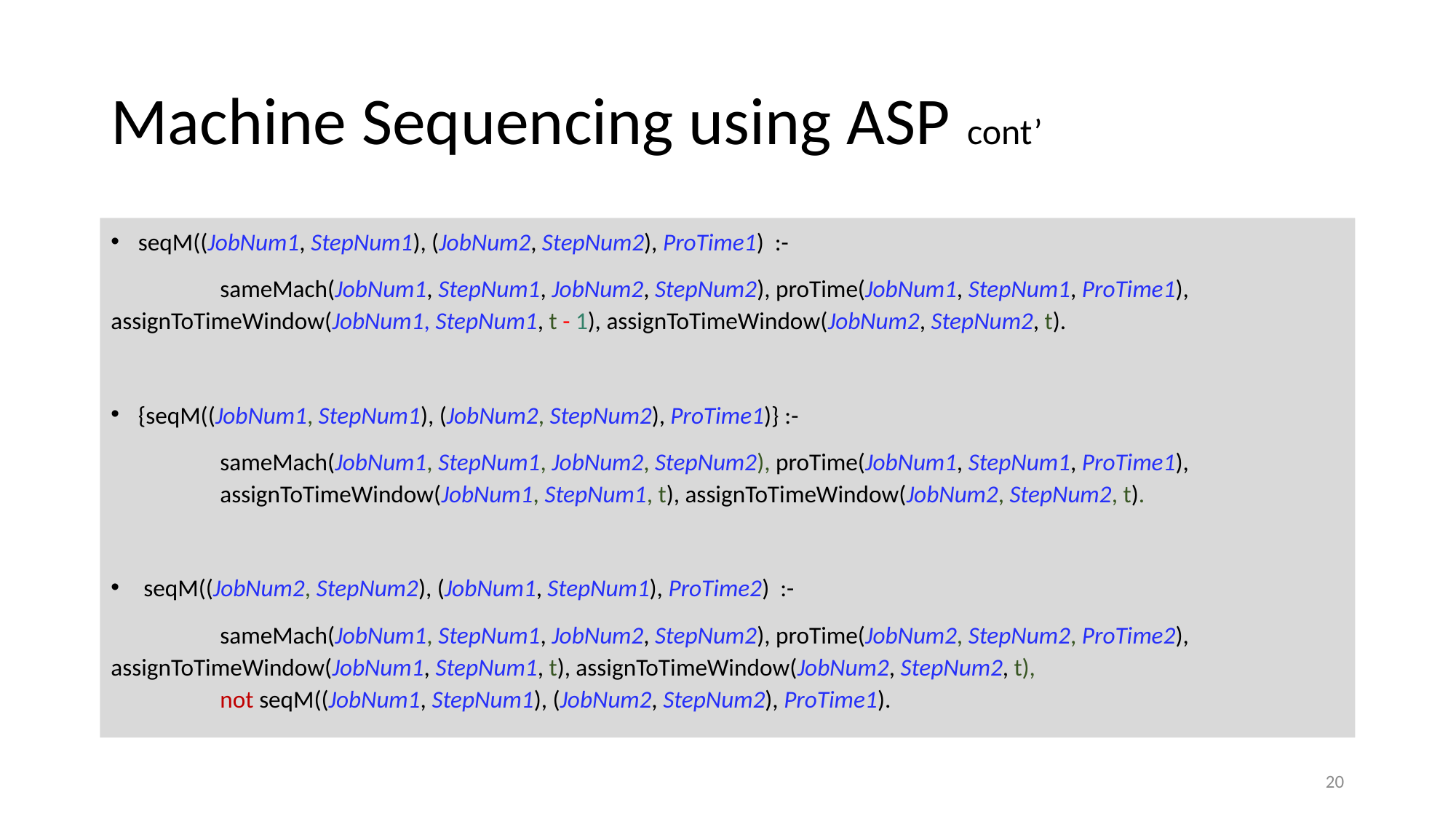

# Machine Sequencing using ASP cont’
seqM((JobNum1, StepNum1), (JobNum2, StepNum2), ProTime1)  :-
	sameMach(JobNum1, StepNum1, JobNum2, StepNum2), proTime(JobNum1, StepNum1, ProTime1), 	assignToTimeWindow(JobNum1, StepNum1, t - 1), assignToTimeWindow(JobNum2, StepNum2, t).

{seqM((JobNum1, StepNum1), (JobNum2, StepNum2), ProTime1)} :-
	sameMach(JobNum1, StepNum1, JobNum2, StepNum2), proTime(JobNum1, StepNum1, ProTime1),			assignToTimeWindow(JobNum1, StepNum1, t), assignToTimeWindow(JobNum2, StepNum2, t).

 seqM((JobNum2, StepNum2), (JobNum1, StepNum1), ProTime2)  :-
	sameMach(JobNum1, StepNum1, JobNum2, StepNum2), proTime(JobNum2, StepNum2, ProTime2),  	assignToTimeWindow(JobNum1, StepNum1, t), assignToTimeWindow(JobNum2, StepNum2, t),			  	not seqM((JobNum1, StepNum1), (JobNum2, StepNum2), ProTime1).

20